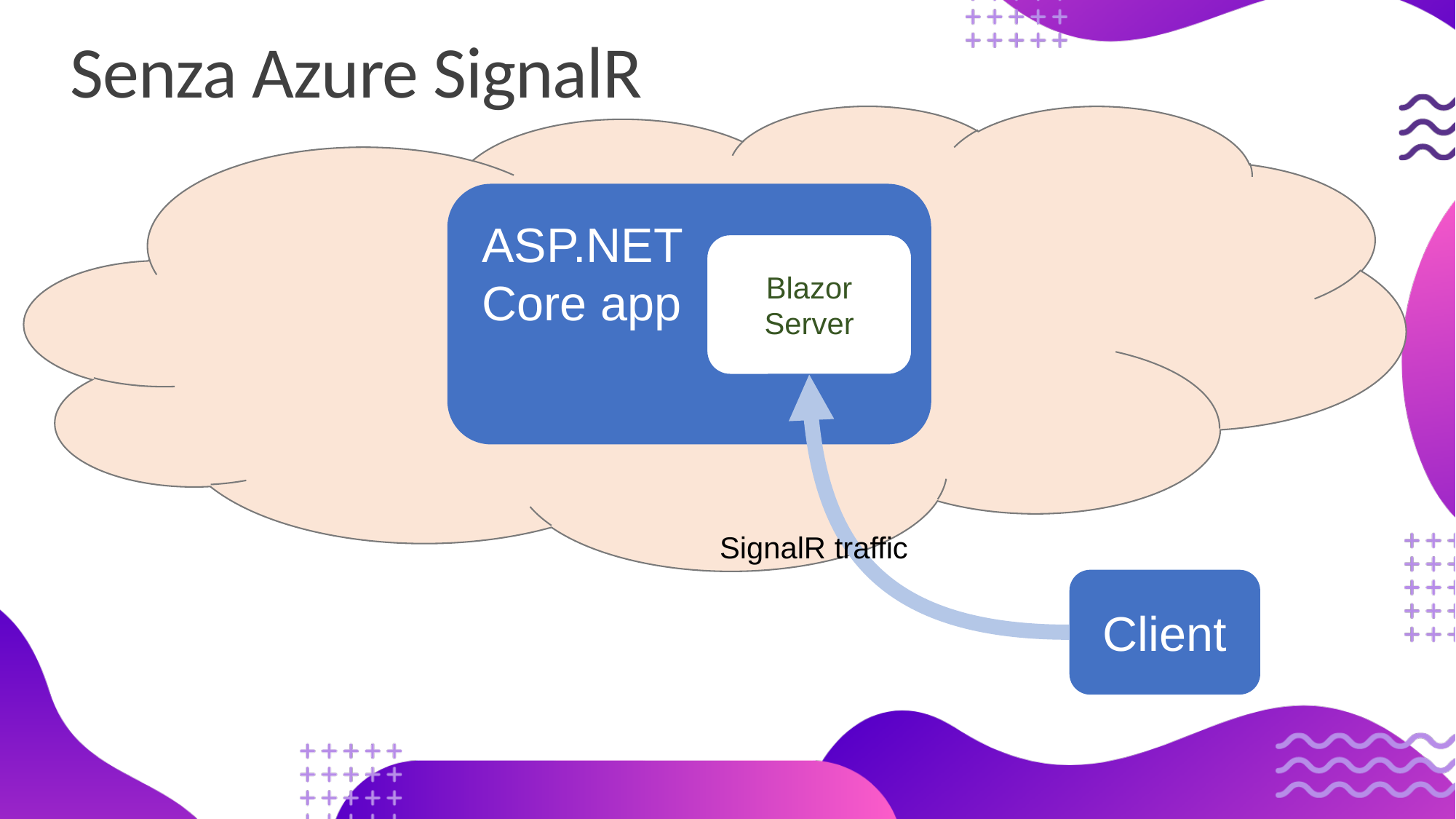

Senza Azure SignalR

ASP.NET
Core app
Blazor Server
SignalR traffic
Client